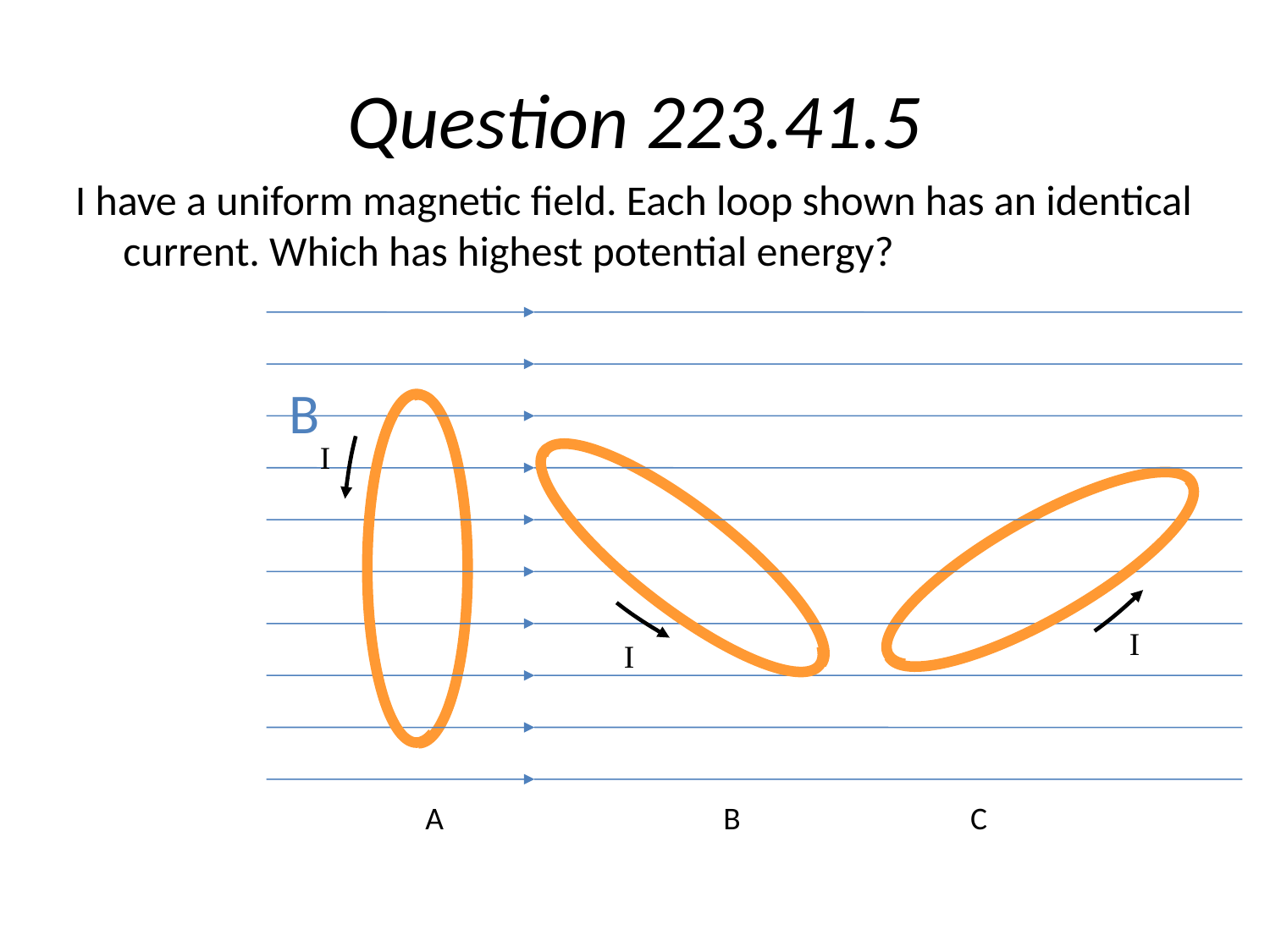

# Question 223.41.5
I have a uniform magnetic field. Each loop shown has an identical current. Which has highest potential energy?

B

I

I
I
A                                       B                                C